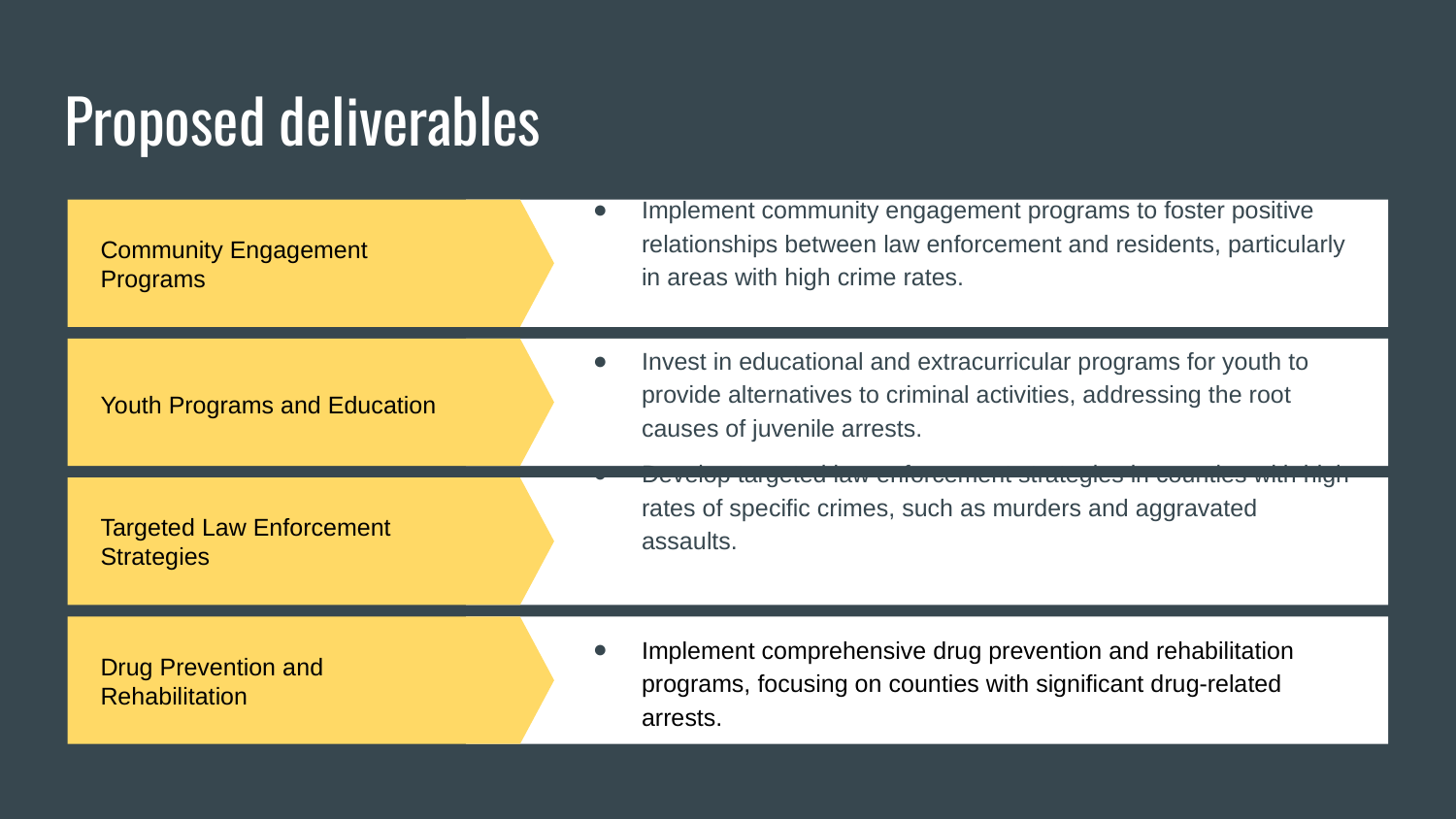

# Proposed deliverables

Implement community engagement programs to foster positive relationships between law enforcement and residents, particularly in areas with high crime rates.

Community Engagement Programs

Youth Programs and Education

Invest in educational and extracurricular programs for youth to provide alternatives to criminal activities, addressing the root causes of juvenile arrests.

Targeted Law Enforcement Strategies
Develop targeted law enforcement strategies in counties with high rates of specific crimes, such as murders and aggravated assaults.

Drug Prevention and Rehabilitation

Implement comprehensive drug prevention and rehabilitation programs, focusing on counties with significant drug-related arrests.